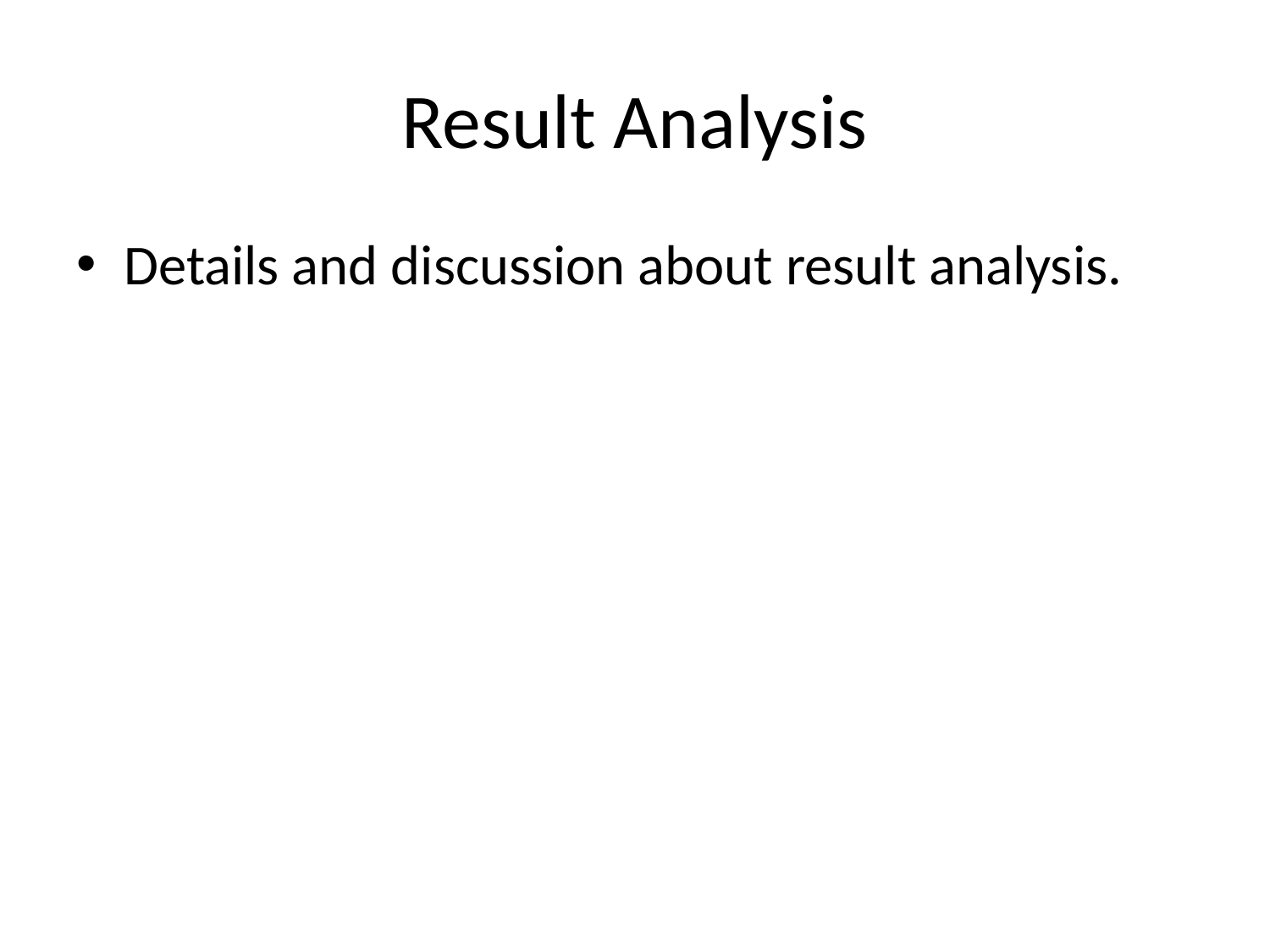

# Result Analysis
Details and discussion about result analysis.